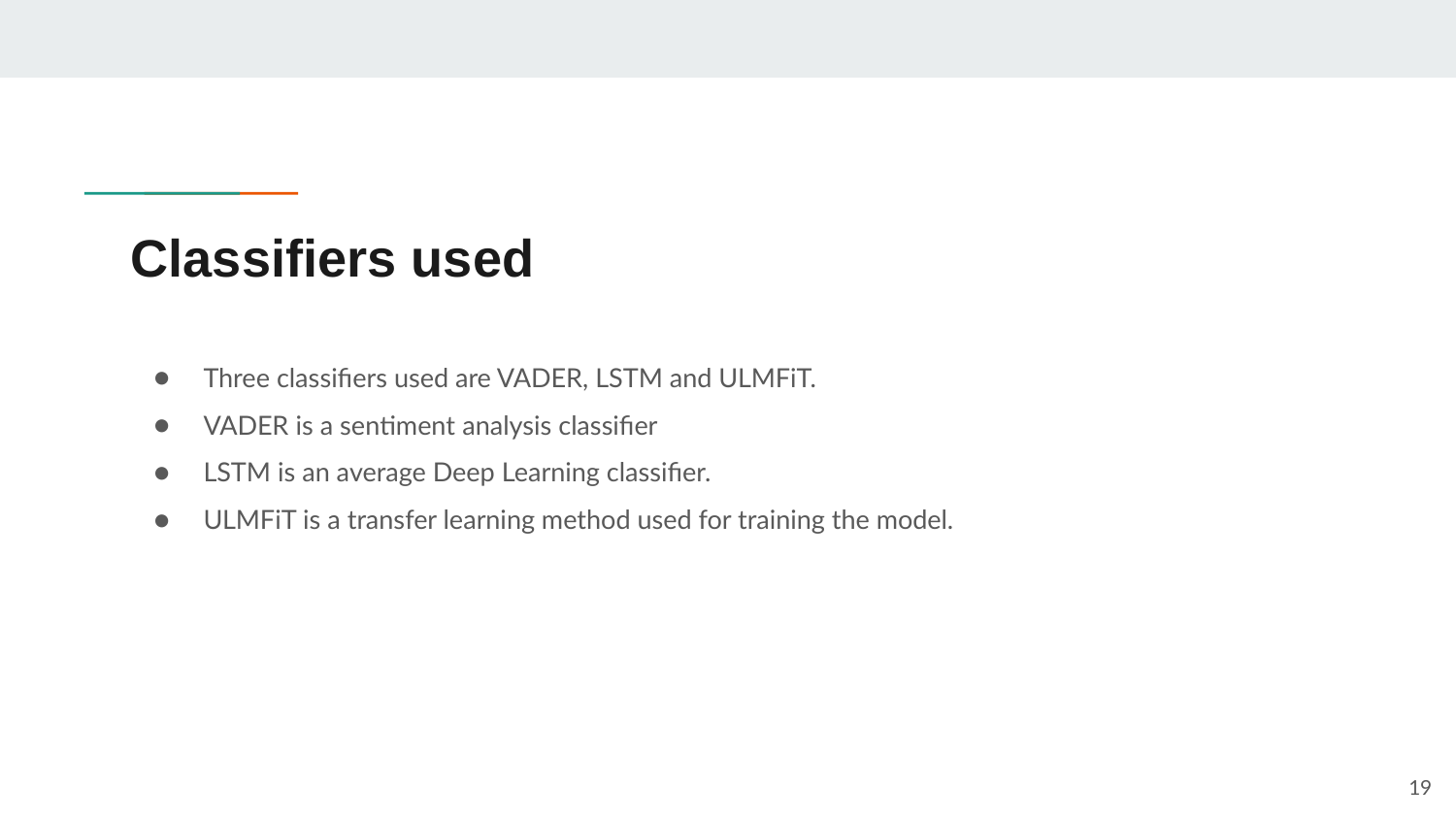

# Classifiers used
Three classifiers used are VADER, LSTM and ULMFiT.
VADER is a sentiment analysis classifier
LSTM is an average Deep Learning classifier.
ULMFiT is a transfer learning method used for training the model.
19